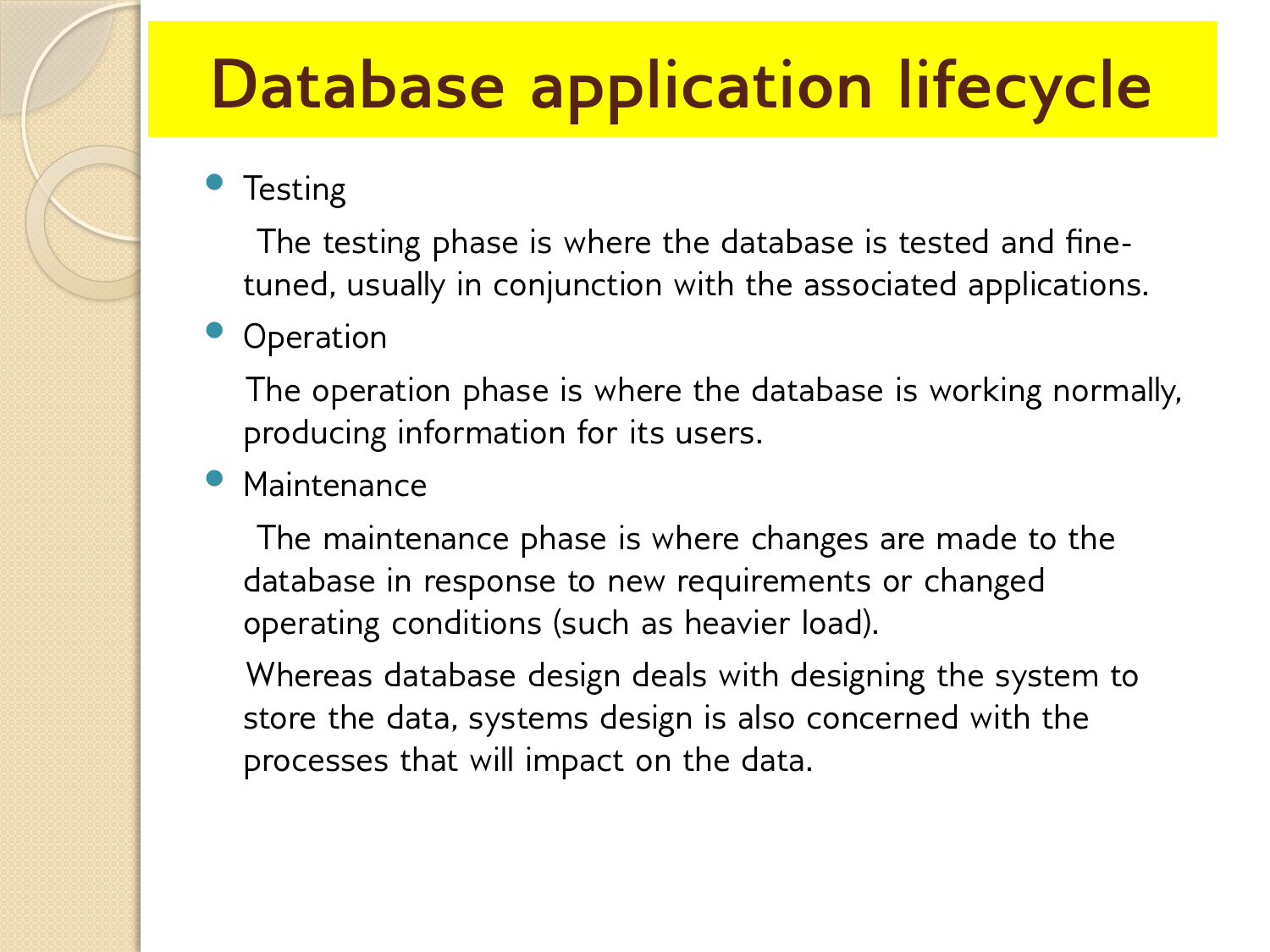

# Database application lifecycle
Testing
     The testing phase is where the database is tested and fine-tuned, usually in conjunction with the associated applications.
Operation
    The operation phase is where the database is working normally, producing information for its users.
Maintenance
     The maintenance phase is where changes are made to the database in response to new requirements or changed operating conditions (such as heavier load).
    Whereas database design deals with designing the system to store the data, systems design is also concerned with the processes that will impact on the data.